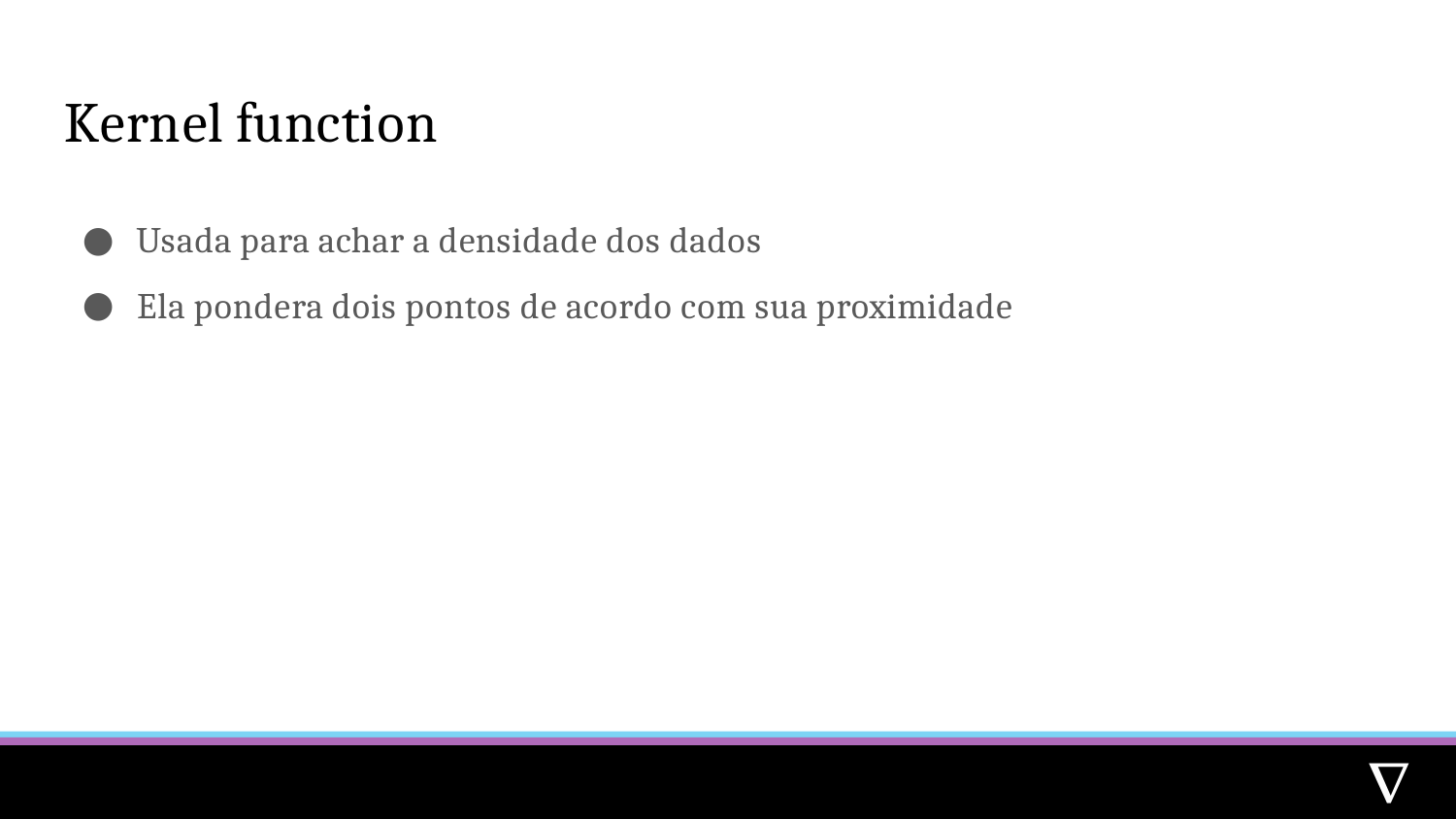

# Kernel function
Usada para achar a densidade dos dados
Ela pondera dois pontos de acordo com sua proximidade